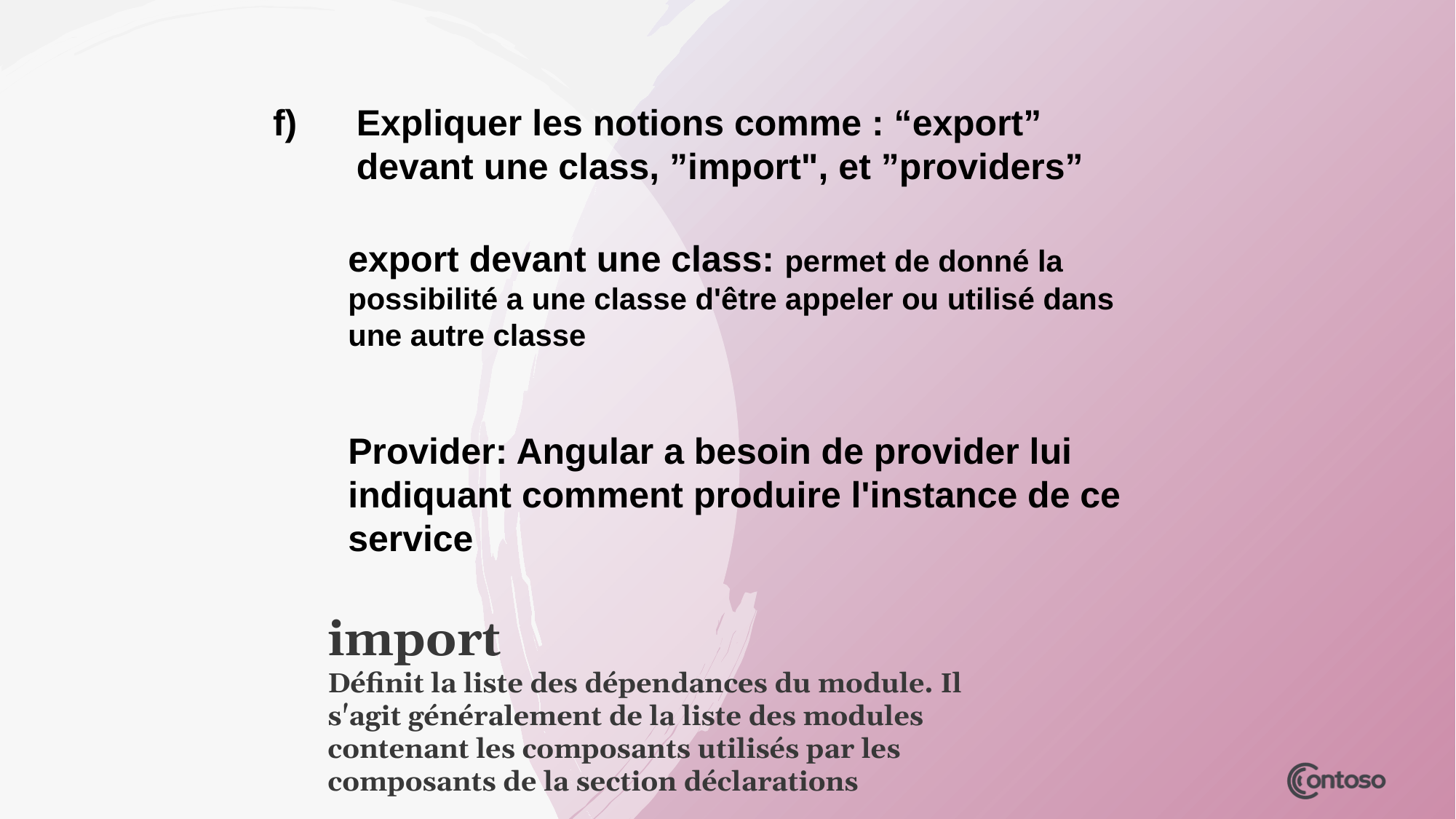

f)
Expliquer les notions comme : “export” devant une class, ”import", et ”providers”
export devant une class: permet de donné la possibilité a une classe d'être appeler ou utilisé dans une autre classe
Provider: Angular a besoin de provider lui indiquant comment produire l'instance de ce service
import
Définit la liste des dépendances du module. Il s'agit généralement de la liste des modules contenant les composants utilisés par les composants de la section déclarations